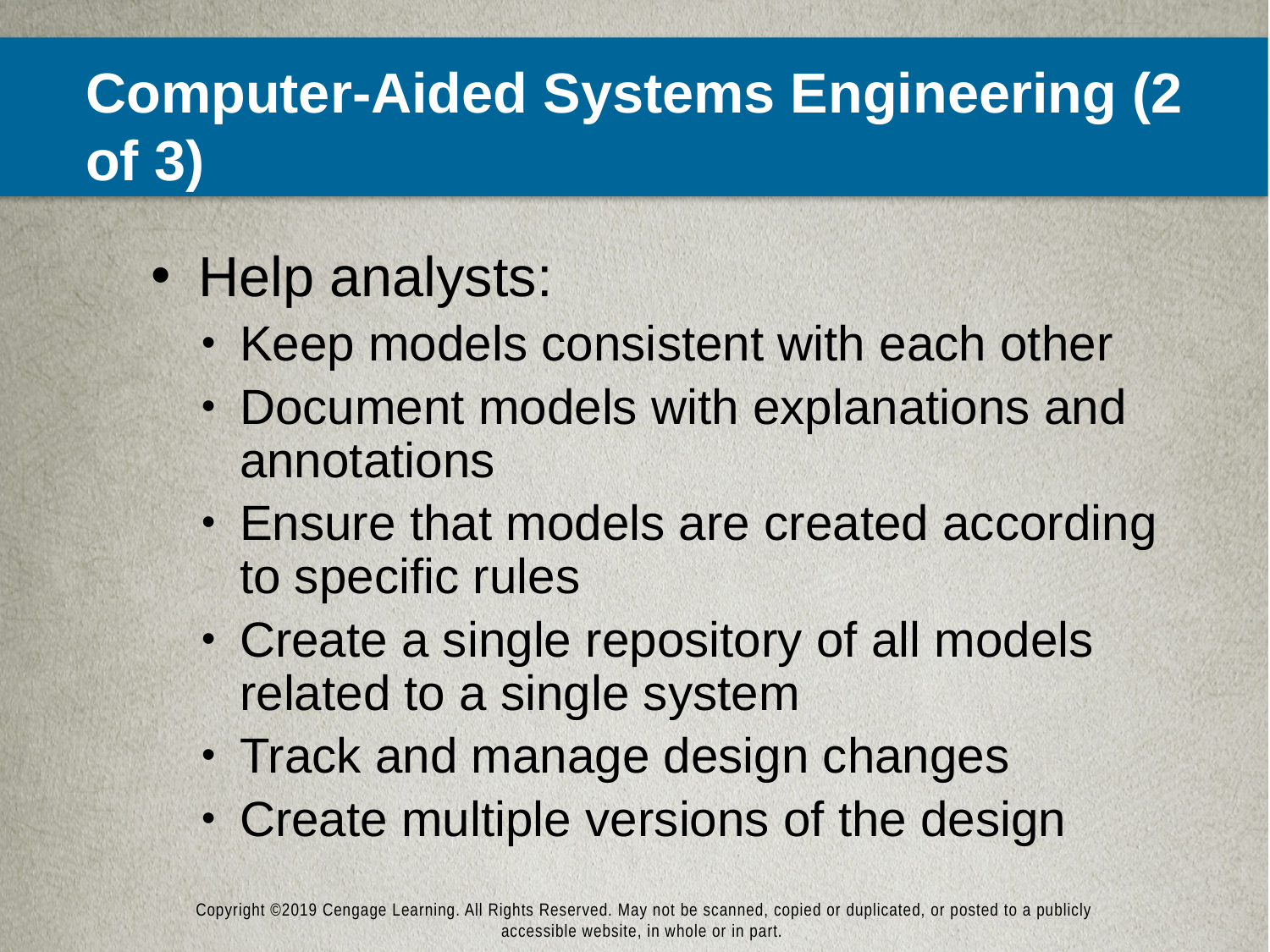

# Computer-Aided Systems Engineering (2 of 3)
Help analysts:
Keep models consistent with each other
Document models with explanations and annotations
Ensure that models are created according to specific rules
Create a single repository of all models related to a single system
Track and manage design changes
Create multiple versions of the design